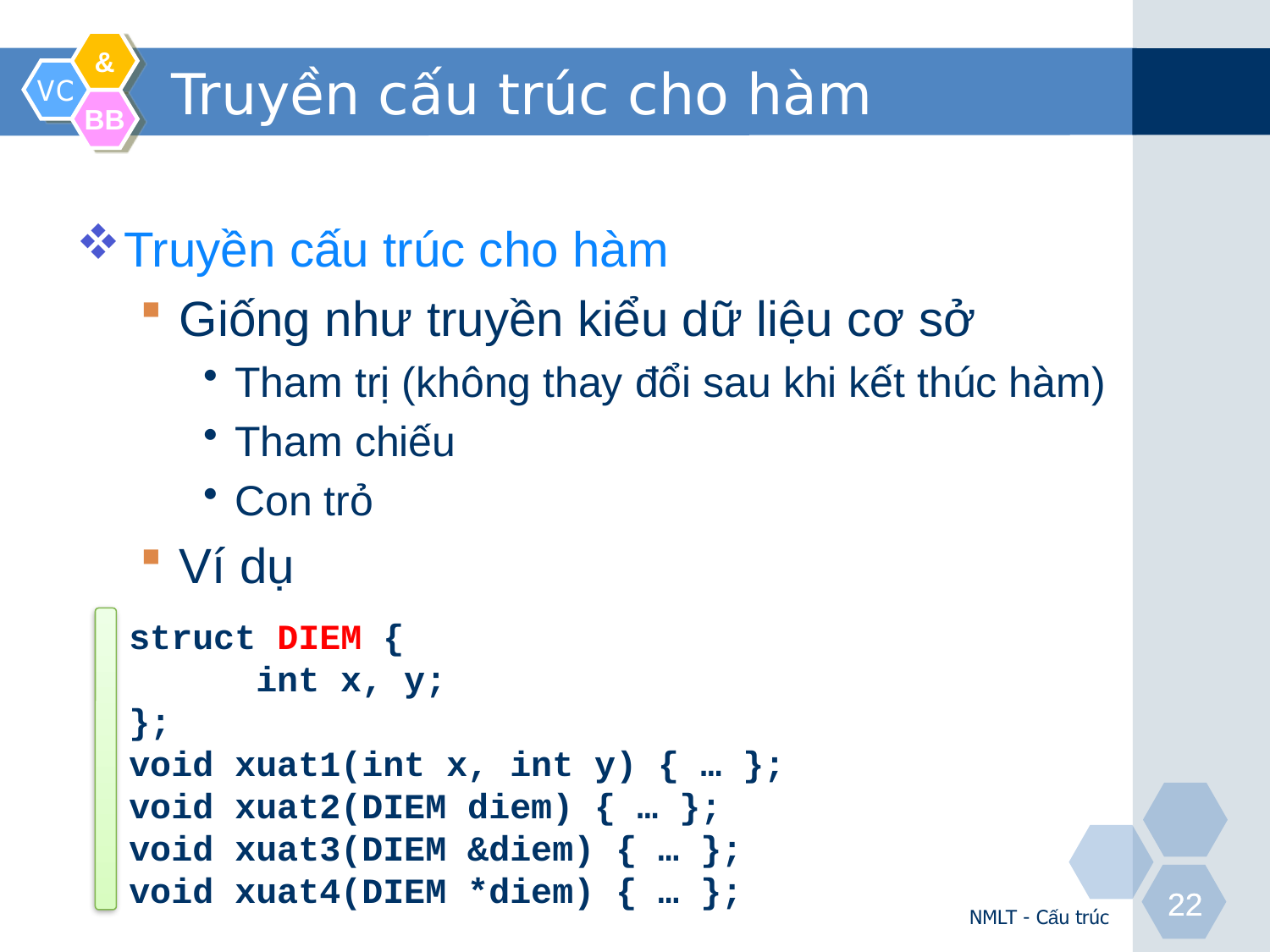

# Truyền cấu trúc cho hàm
Truyền cấu trúc cho hàm
Giống như truyền kiểu dữ liệu cơ sở
Tham trị (không thay đổi sau khi kết thúc hàm)
Tham chiếu
Con trỏ
Ví dụ

struct DIEM {
	int x, y;
};
void xuat1(int x, int y) { … };
void xuat2(DIEM diem) { … };
void xuat3(DIEM &diem) { … };
void xuat4(DIEM *diem) { … };
NMLT - Cấu trúc